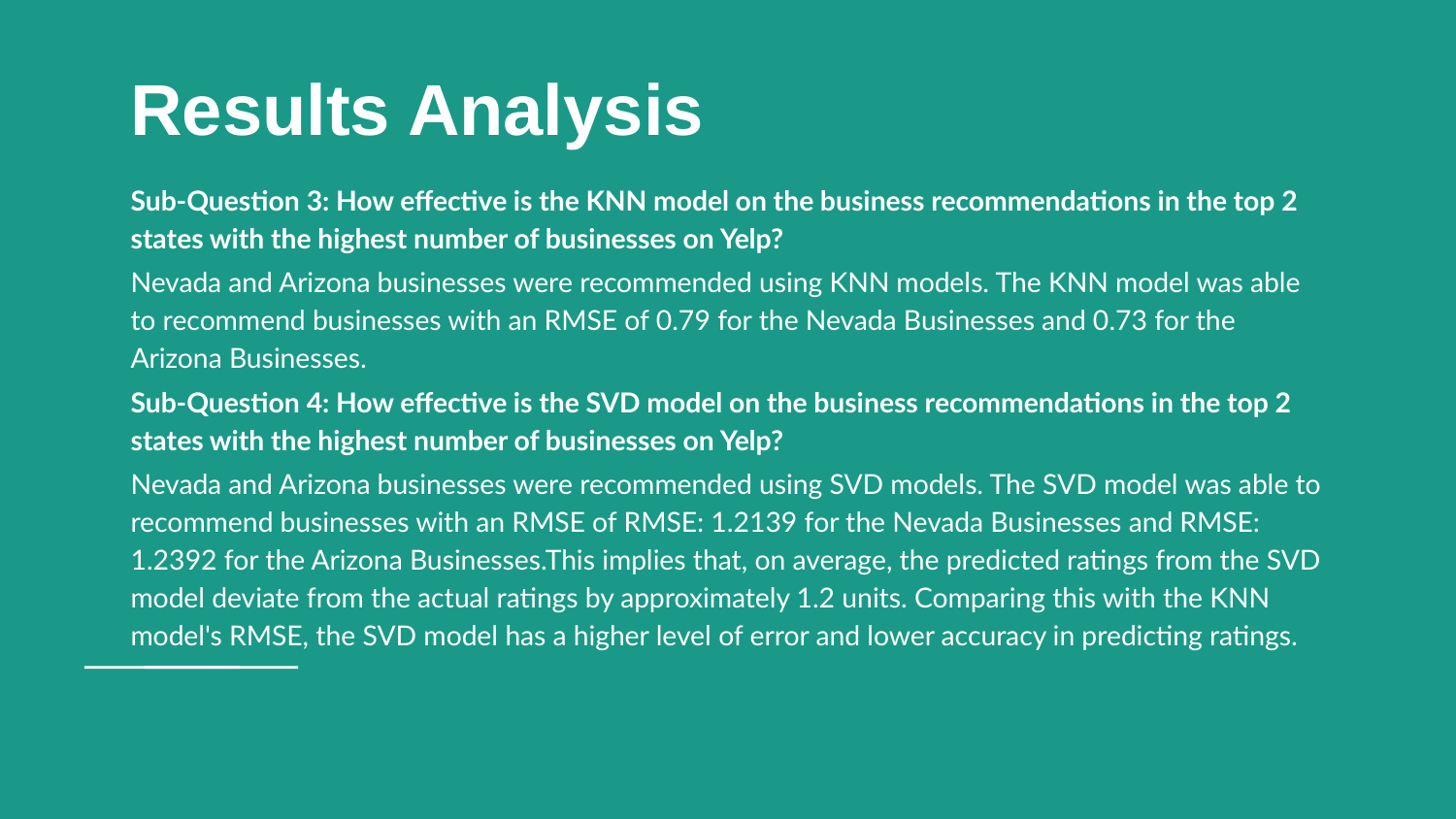

# Results Analysis
Sub-Question 3: How effective is the KNN model on the business recommendations in the top 2 states with the highest number of businesses on Yelp?
Nevada and Arizona businesses were recommended using KNN models. The KNN model was able to recommend businesses with an RMSE of 0.79 for the Nevada Businesses and 0.73 for the Arizona Businesses.
Sub-Question 4: How effective is the SVD model on the business recommendations in the top 2 states with the highest number of businesses on Yelp?
Nevada and Arizona businesses were recommended using SVD models. The SVD model was able to recommend businesses with an RMSE of RMSE: 1.2139 for the Nevada Businesses and RMSE: 1.2392 for the Arizona Businesses.This implies that, on average, the predicted ratings from the SVD model deviate from the actual ratings by approximately 1.2 units. Comparing this with the KNN model's RMSE, the SVD model has a higher level of error and lower accuracy in predicting ratings.